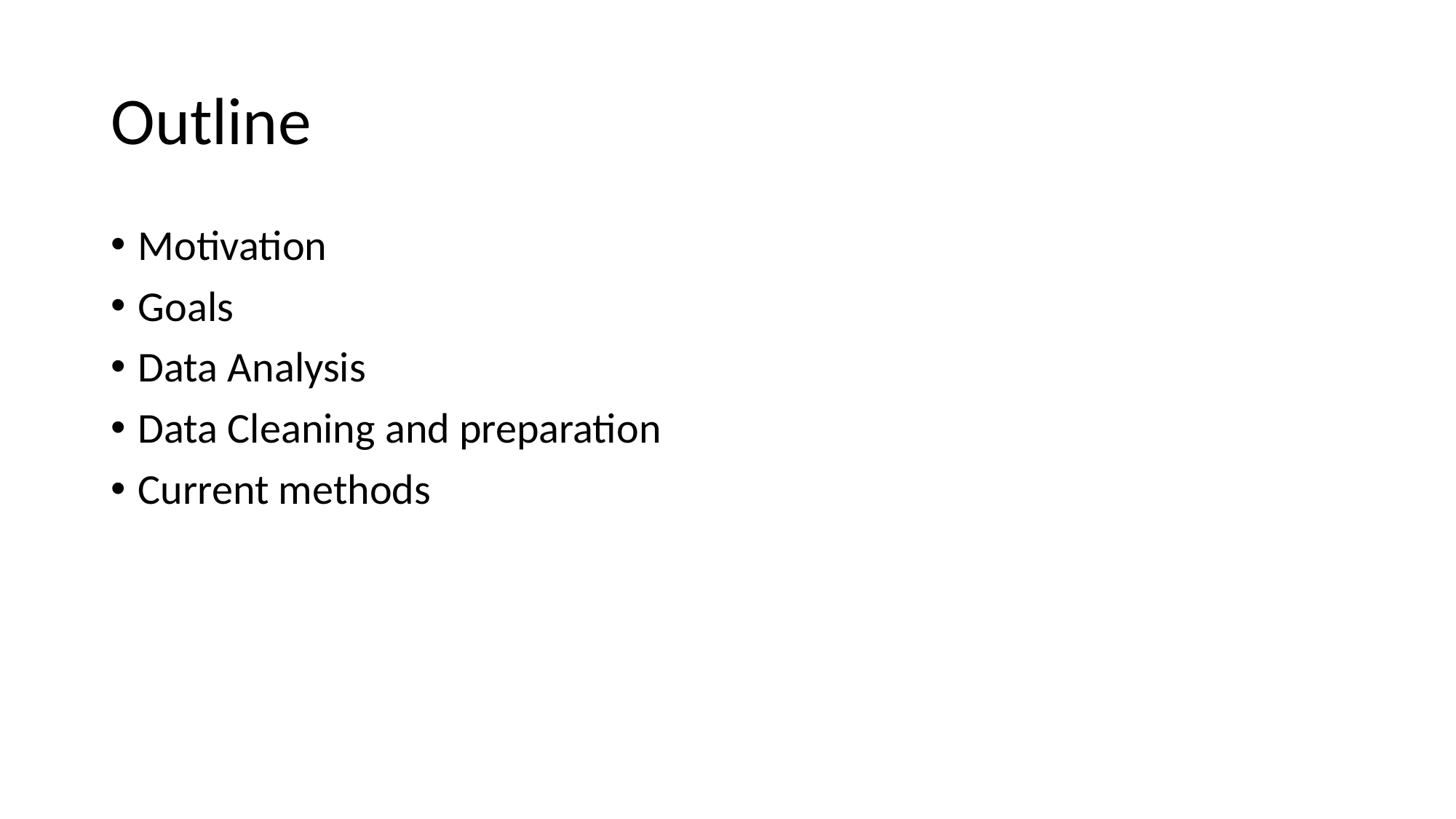

# Outline
Motivation
Goals
Data Analysis
Data Cleaning and preparation
Current methods